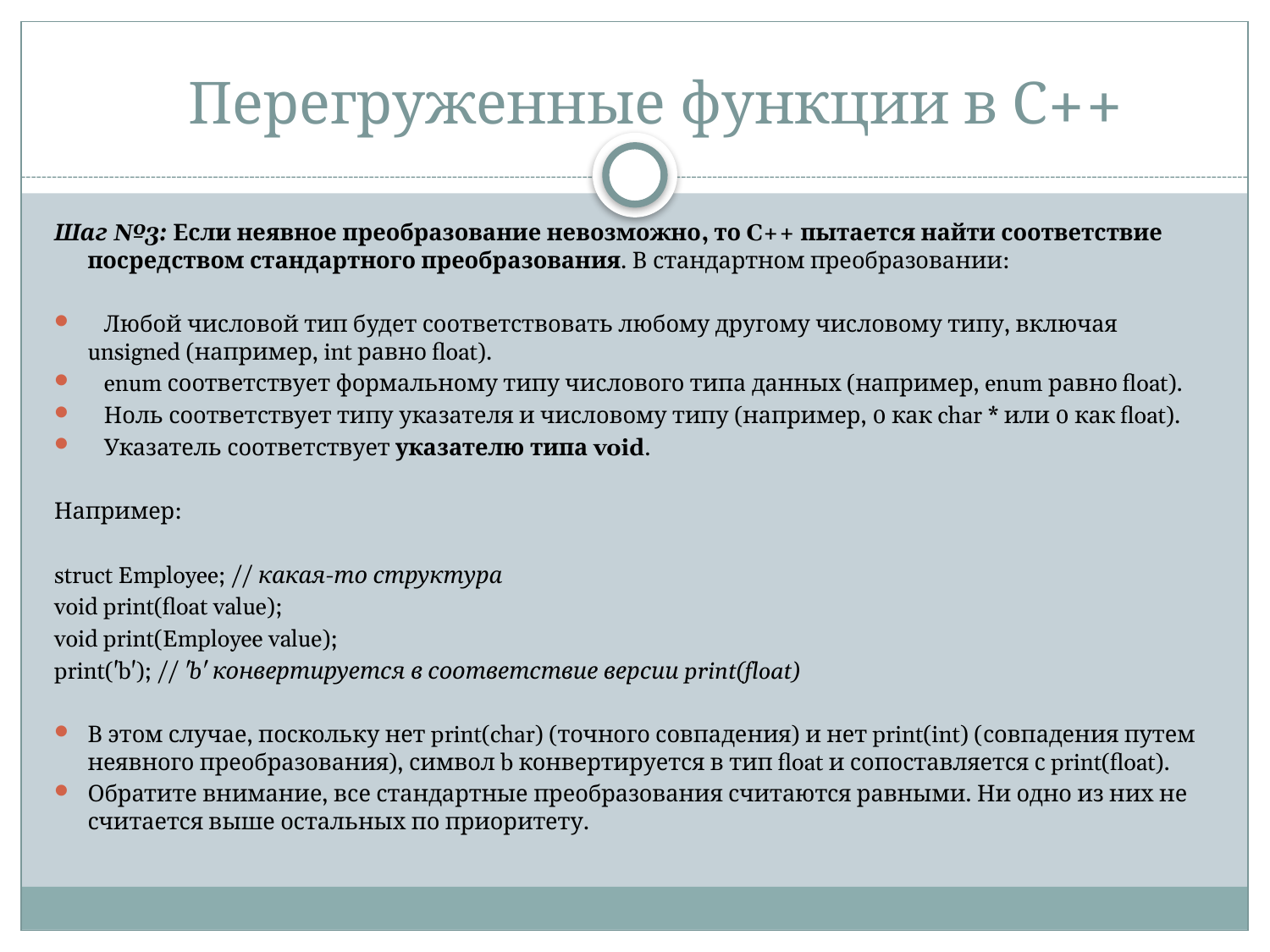

Перегруженные функции в С++
Шаг №3: Если неявное преобразование невозможно, то C++ пытается найти соответствие посредством стандартного преобразования. В стандартном преобразовании:

   Любой числовой тип будет соответствовать любому другому числовому типу, включая unsigned (например, int равно float).
   enum соответствует формальному типу числового типа данных (например, enum равно float).
   Ноль соответствует типу указателя и числовому типу (например, 0 как char * или 0 как float).
   Указатель соответствует указателю типа void.

Например:

struct Employee; // какая-то структура
void print(float value);
void print(Employee value);
print('b'); // 'b' конвертируется в соответствие версии print(float)

В этом случае, поскольку нет print(char) (точного совпадения) и нет print(int) (совпадения путем неявного преобразования), символ b конвертируется в тип float и сопоставляется с print(float).
Обратите внимание, все стандартные преобразования считаются равными. Ни одно из них не считается выше остальных по приоритету.